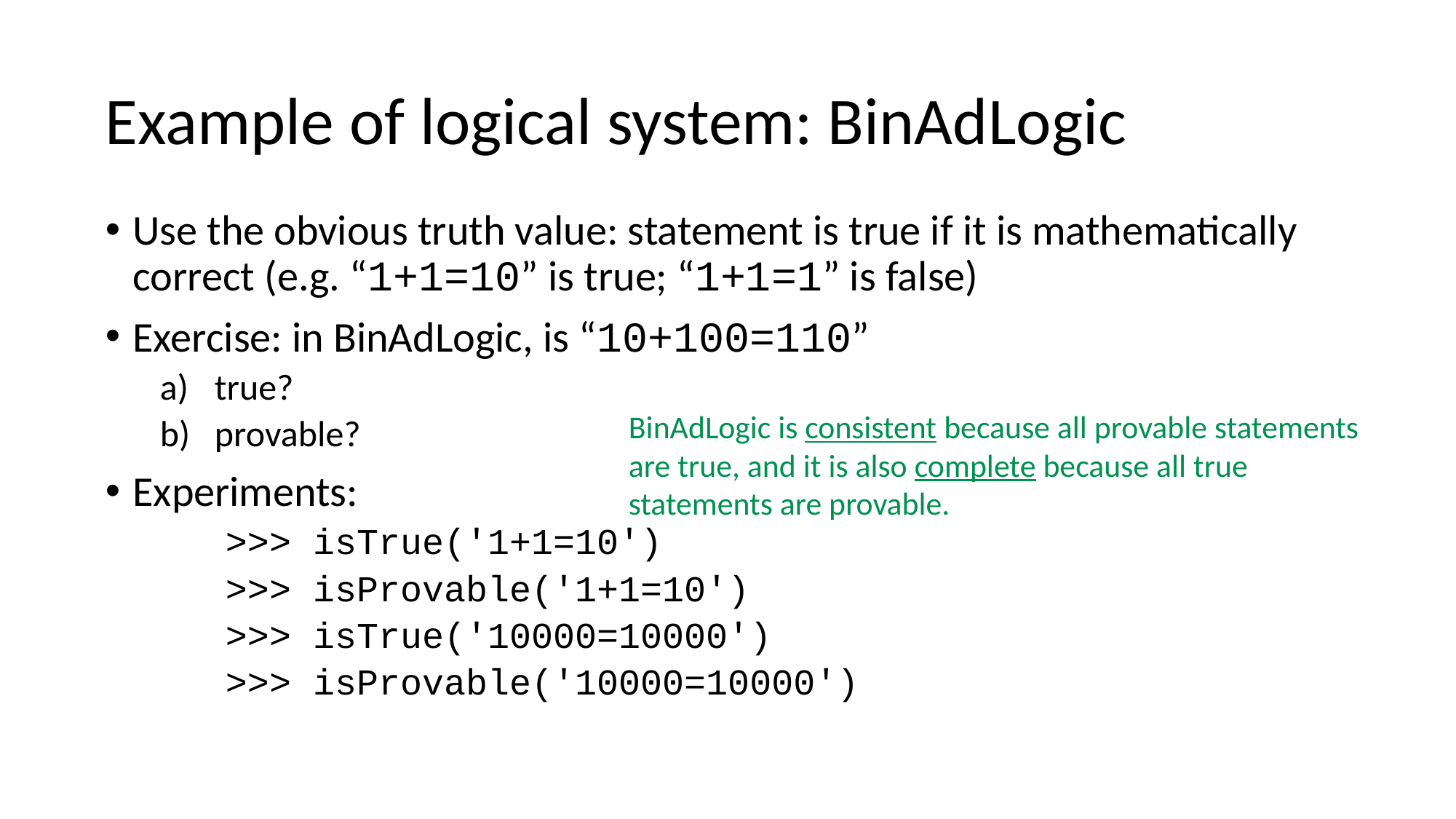

# Example of logical system: BinAdLogic
Use the obvious truth value: statement is true if it is mathematically correct (e.g. “1+1=10” is true; “1+1=1” is false)
Exercise: in BinAdLogic, is “10+100=110”
true?
provable?
Experiments:
   >>> isTrue('1+1=10')
   >>> isProvable('1+1=10')
   >>> isTrue('10000=10000')
   >>> isProvable('10000=10000')
BinAdLogic is consistent because all provable statements are true, and it is also complete because all true statements are provable.